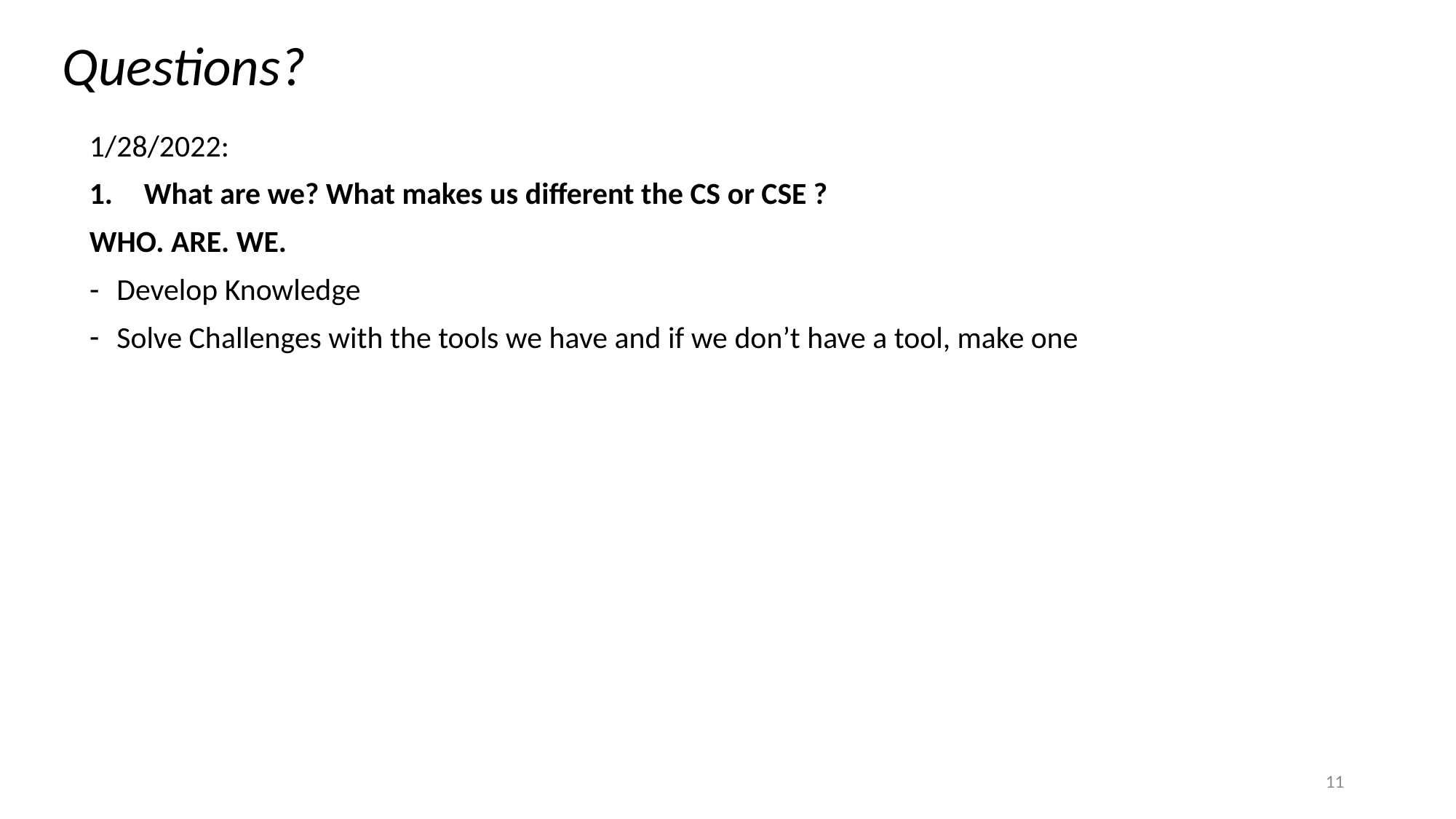

# Questions?
1/28/2022:
What are we? What makes us different the CS or CSE ?
WHO. ARE. WE.
Develop Knowledge
Solve Challenges with the tools we have and if we don’t have a tool, make one

11